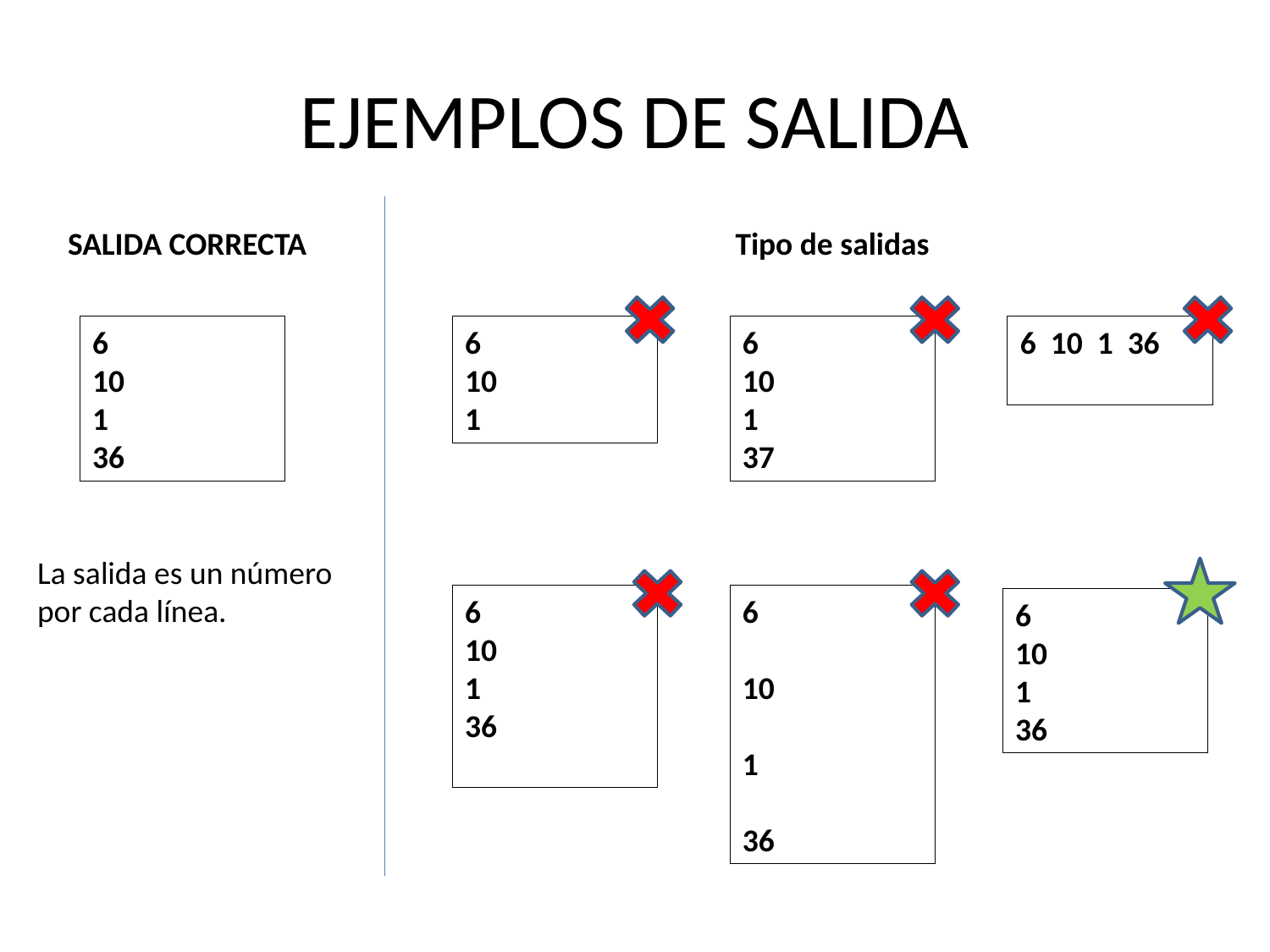

# EJEMPLOS DE SALIDA
SALIDA CORRECTA
Tipo de salidas

6  10  1  36

6
10
1
37
6
10
1
6
10
1
36
La salida es un número por cada línea.

6
10
1
36

6

10

1

36
6
10
1
36